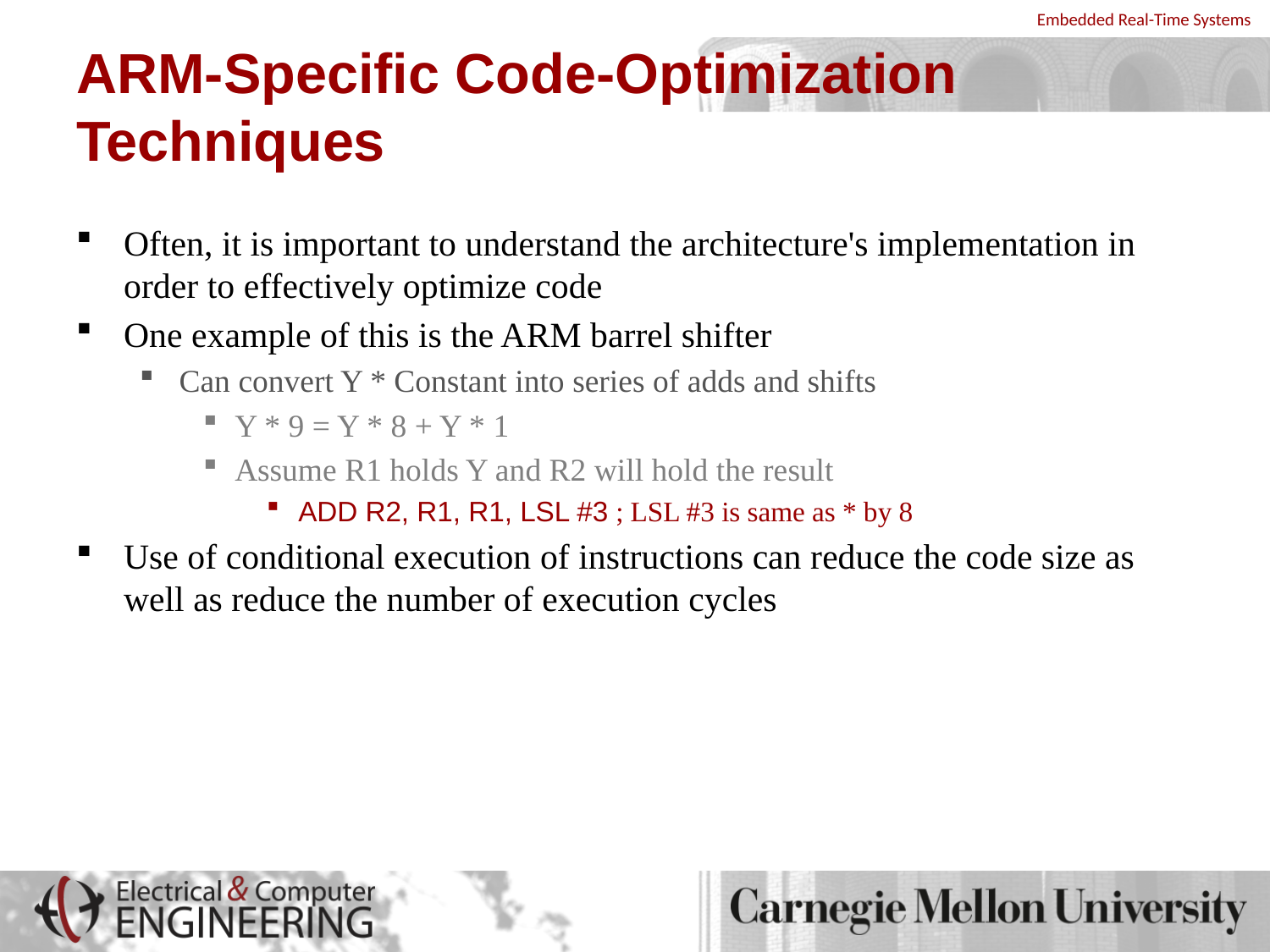

# ARM-Specific Code-Optimization Techniques
Often, it is important to understand the architecture's implementation in order to effectively optimize code
One example of this is the ARM barrel shifter
Can convert Y * Constant into series of adds and shifts
Y * 9 = Y * 8 + Y * 1
Assume R1 holds Y and R2 will hold the result
ADD R2, R1, R1, LSL #3 ; LSL #3 is same as * by 8
Use of conditional execution of instructions can reduce the code size as well as reduce the number of execution cycles